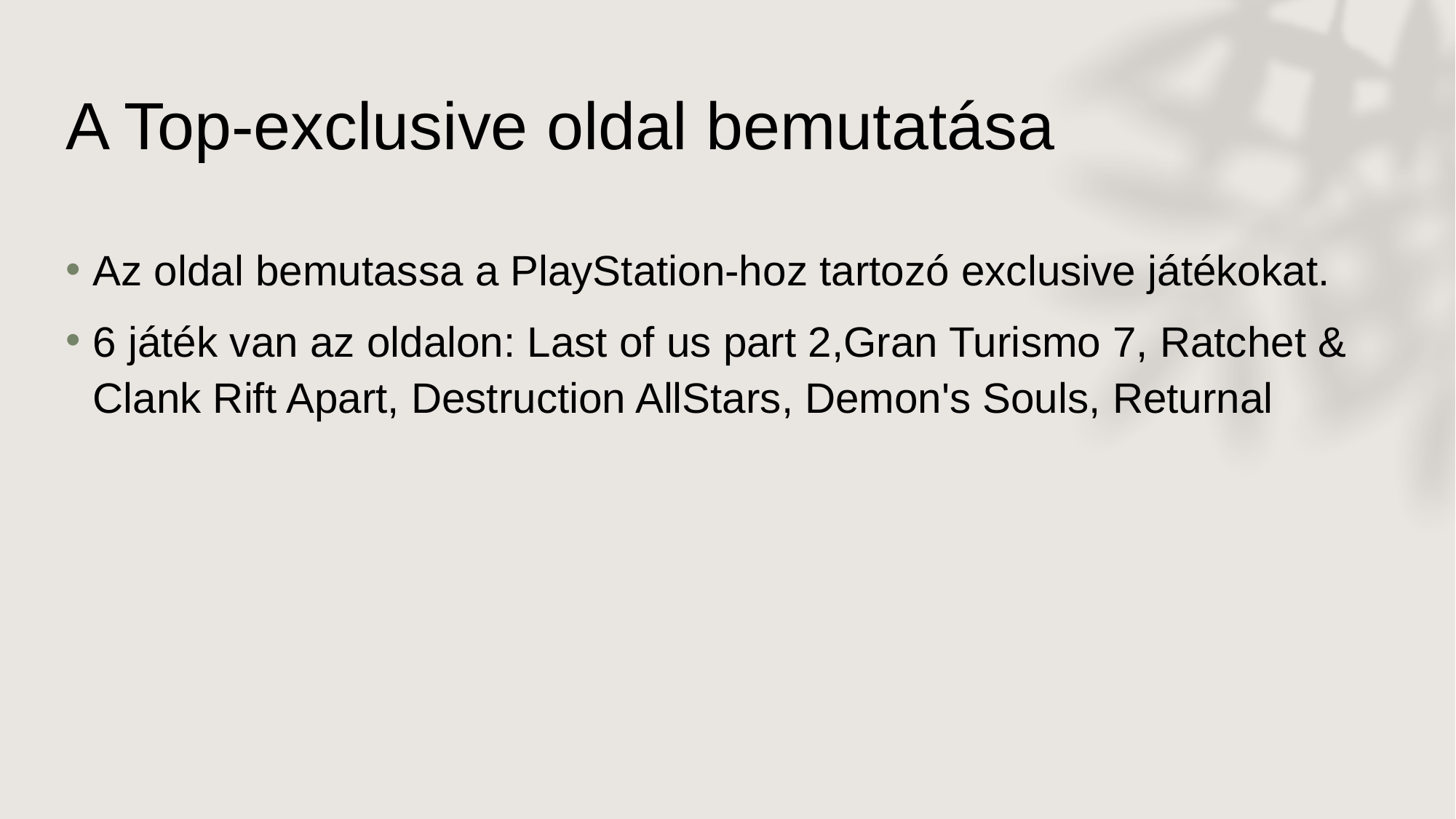

# A Top-exclusive oldal bemutatása
Az oldal bemutassa a PlayStation-hoz tartozó exclusive játékokat.
6 játék van az oldalon: Last of us part 2,Gran Turismo 7, Ratchet & Clank Rift Apart, Destruction AllStars, Demon's Souls, Returnal